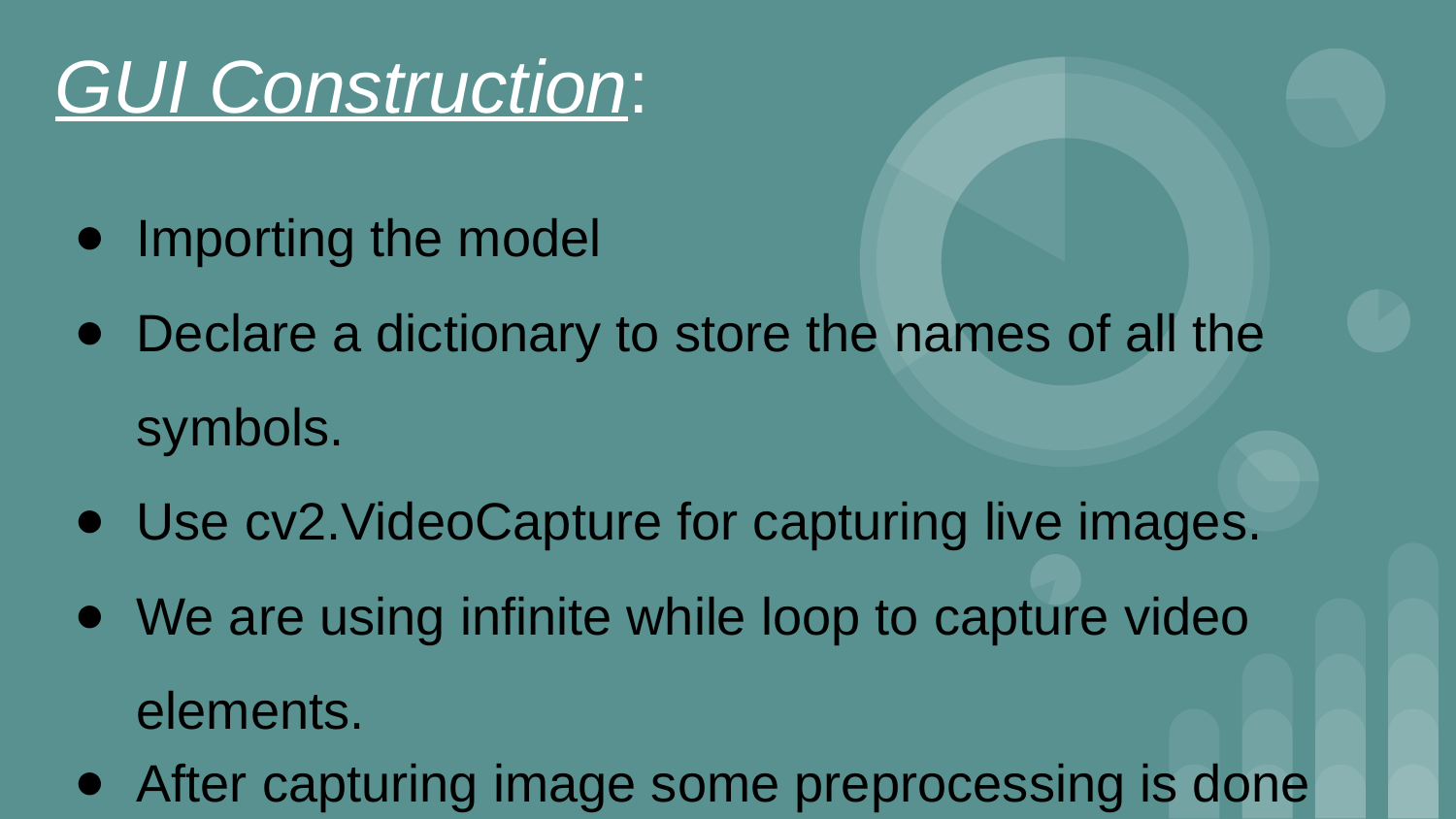

GUI Construction:
Importing the model
Declare a dictionary to store the names of all the symbols.
Use cv2.VideoCapture for capturing live images.
We are using infinite while loop to capture video elements.
After capturing image some preprocessing is done and then the sign is predicted.